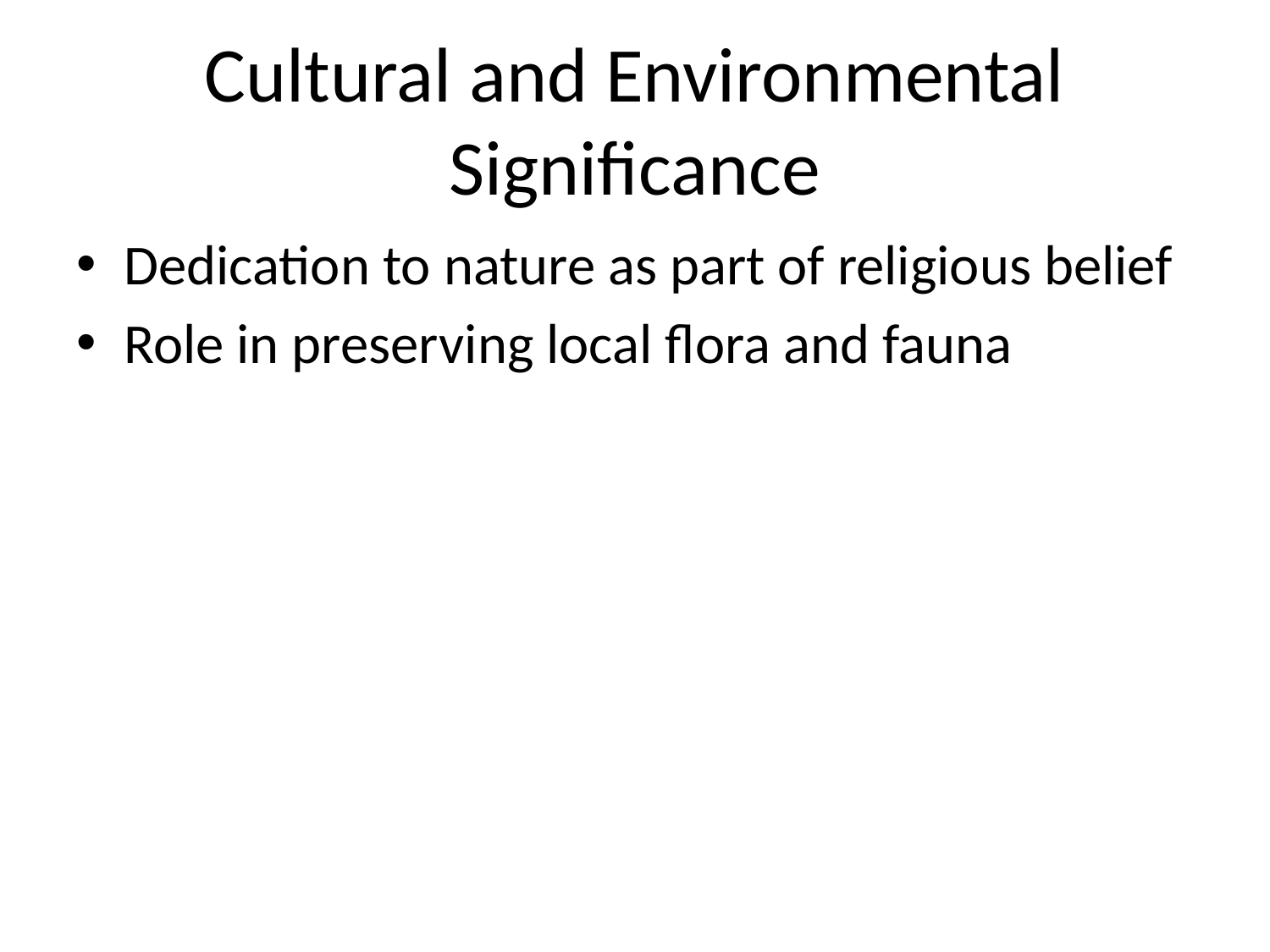

# Cultural and Environmental Significance
Dedication to nature as part of religious belief
Role in preserving local flora and fauna